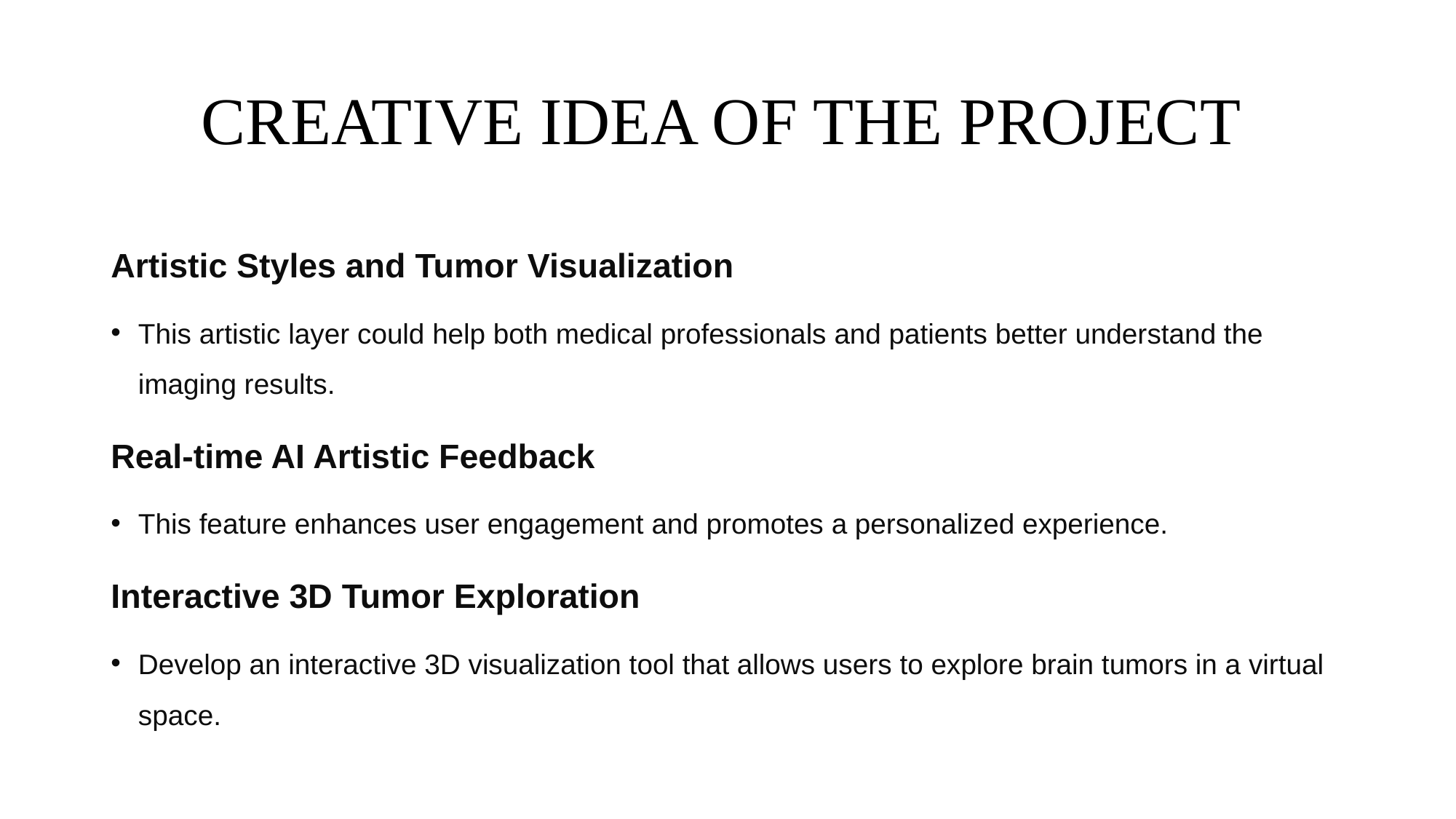

# CREATIVE IDEA OF THE PROJECT
Artistic Styles and Tumor Visualization
This artistic layer could help both medical professionals and patients better understand the imaging results.
Real-time AI Artistic Feedback
This feature enhances user engagement and promotes a personalized experience.
Interactive 3D Tumor Exploration
Develop an interactive 3D visualization tool that allows users to explore brain tumors in a virtual space.